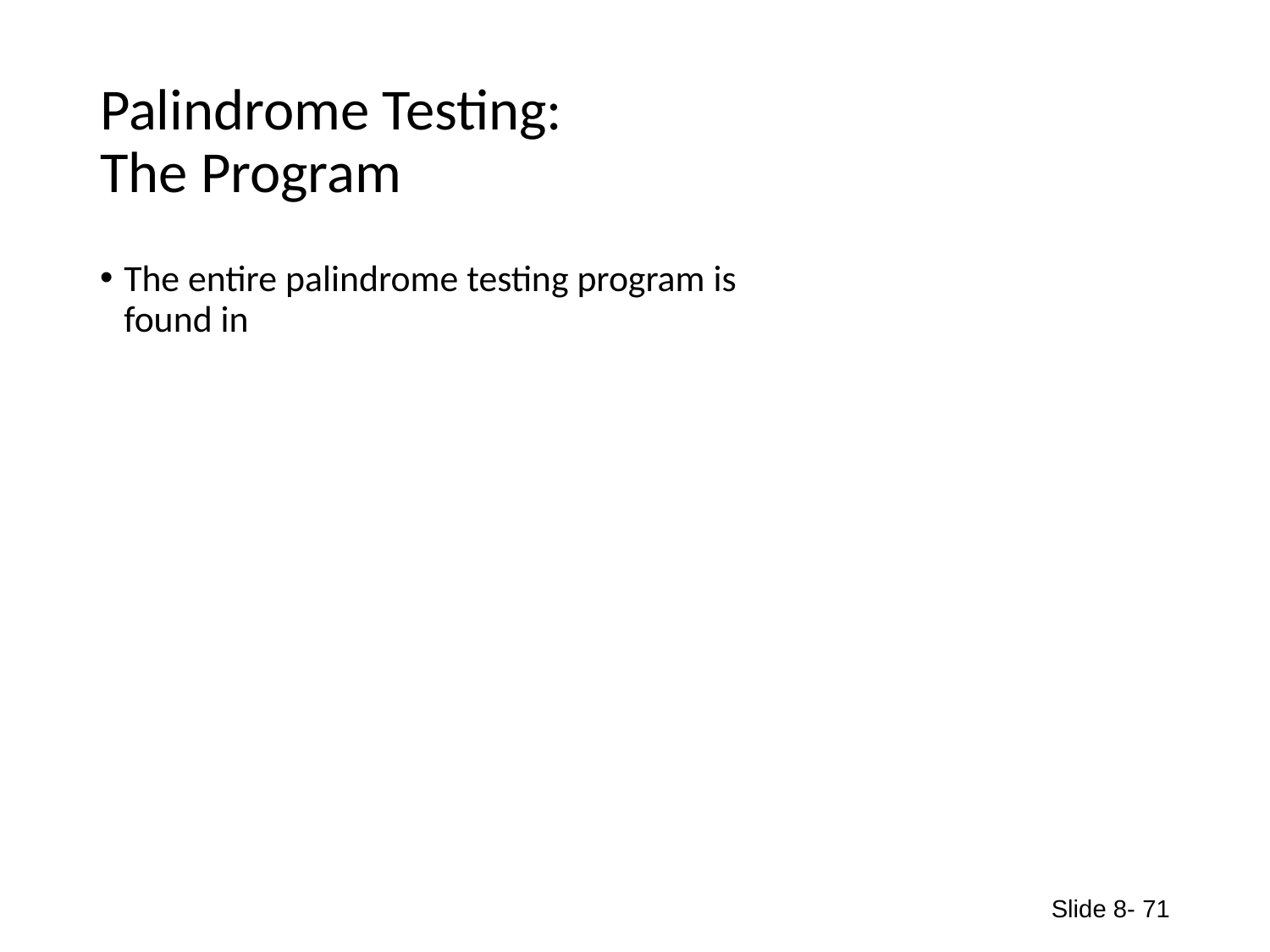

# Palindrome Testing: The Program
The entire palindrome testing program is
found in
Slide 8- 71